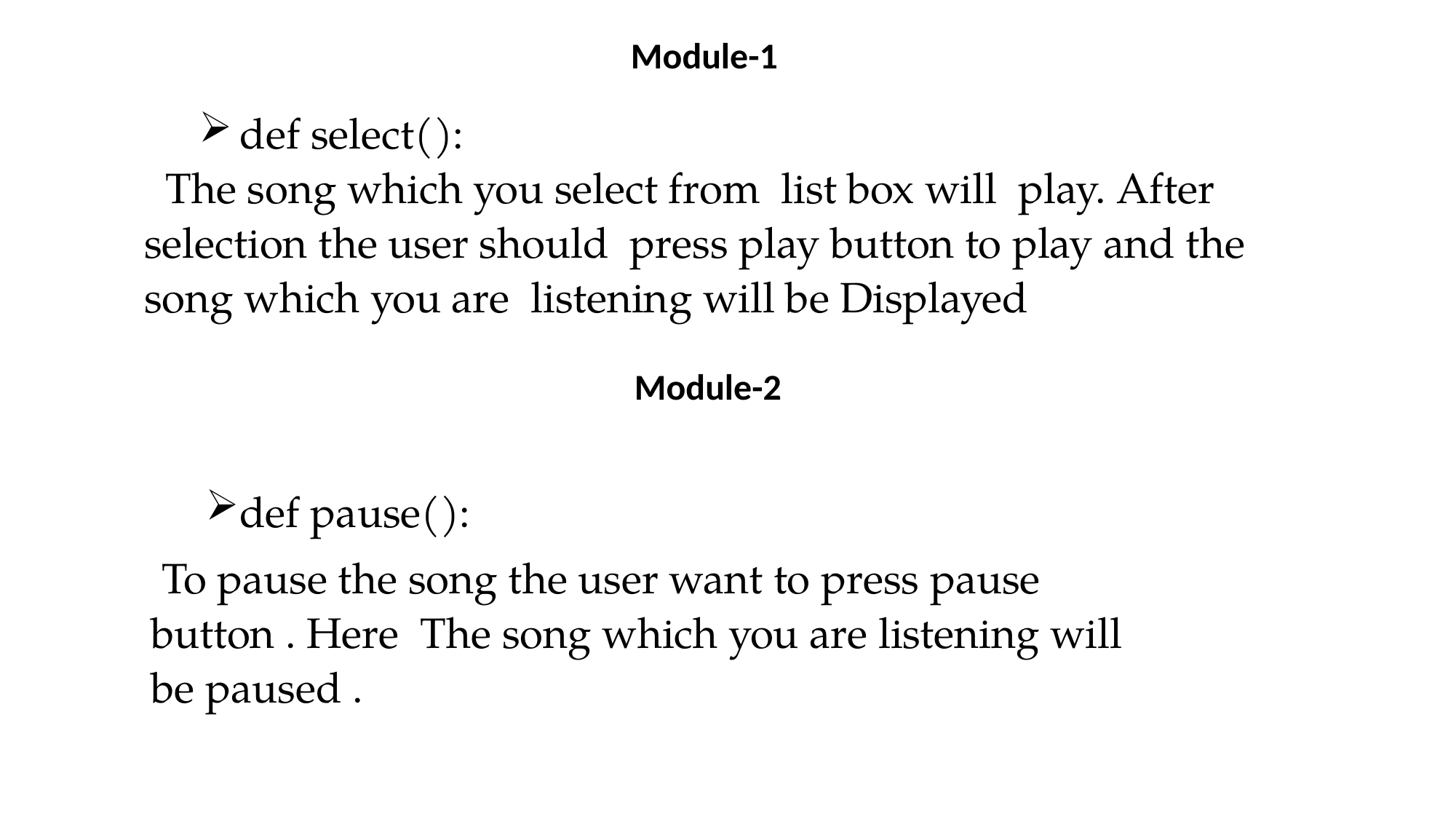

Module-1
def select():
  The song which you select from  list box will  play. After selection the user should  press play button to play and the song which you are  listening will be Displayed

Module-2
def pause():
 To pause the song the user want to press pause button . Here  The song which you are listening will be paused .